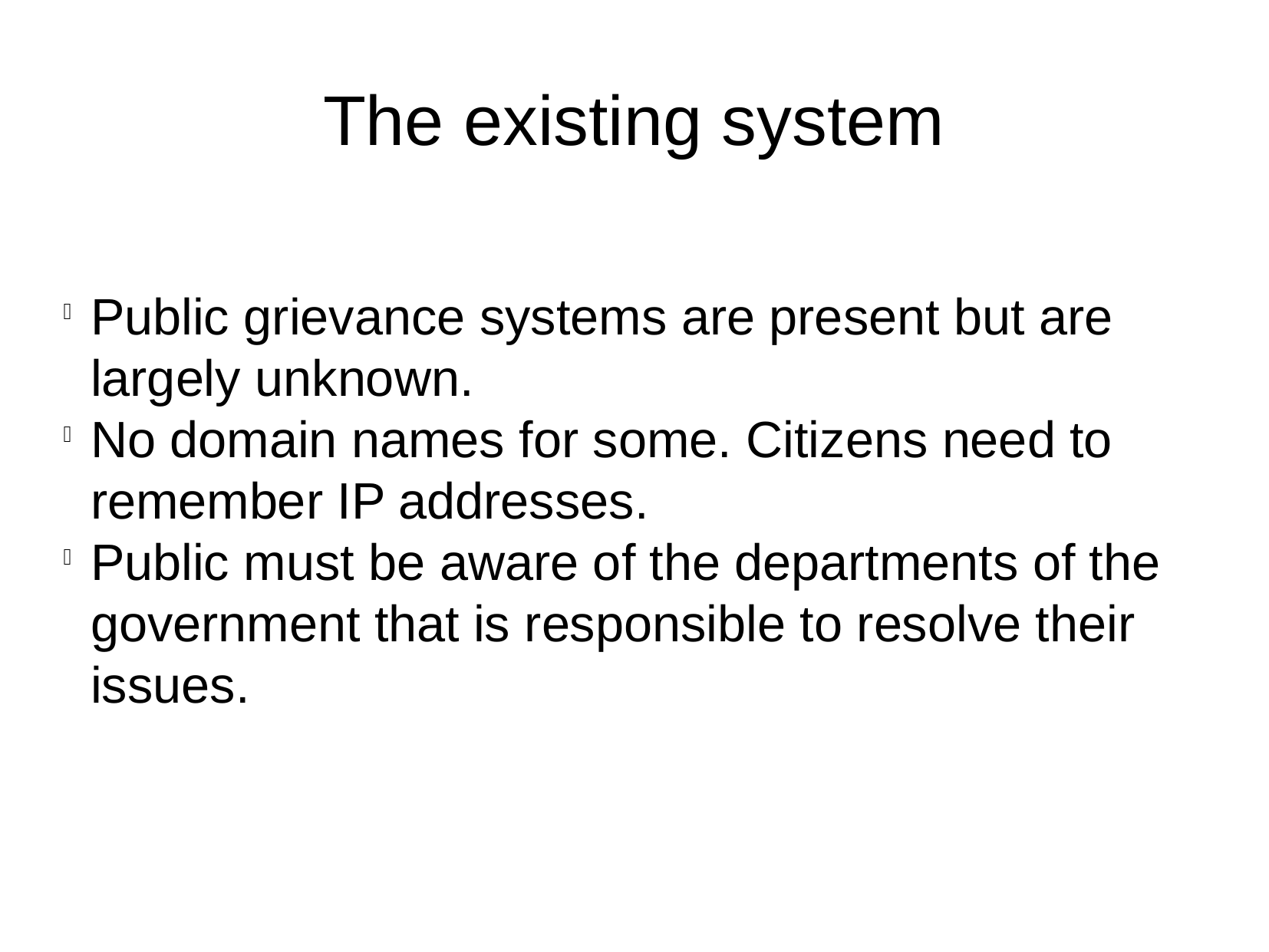

The existing system
Public grievance systems are present but are largely unknown.
No domain names for some. Citizens need to remember IP addresses.
Public must be aware of the departments of the government that is responsible to resolve their issues.